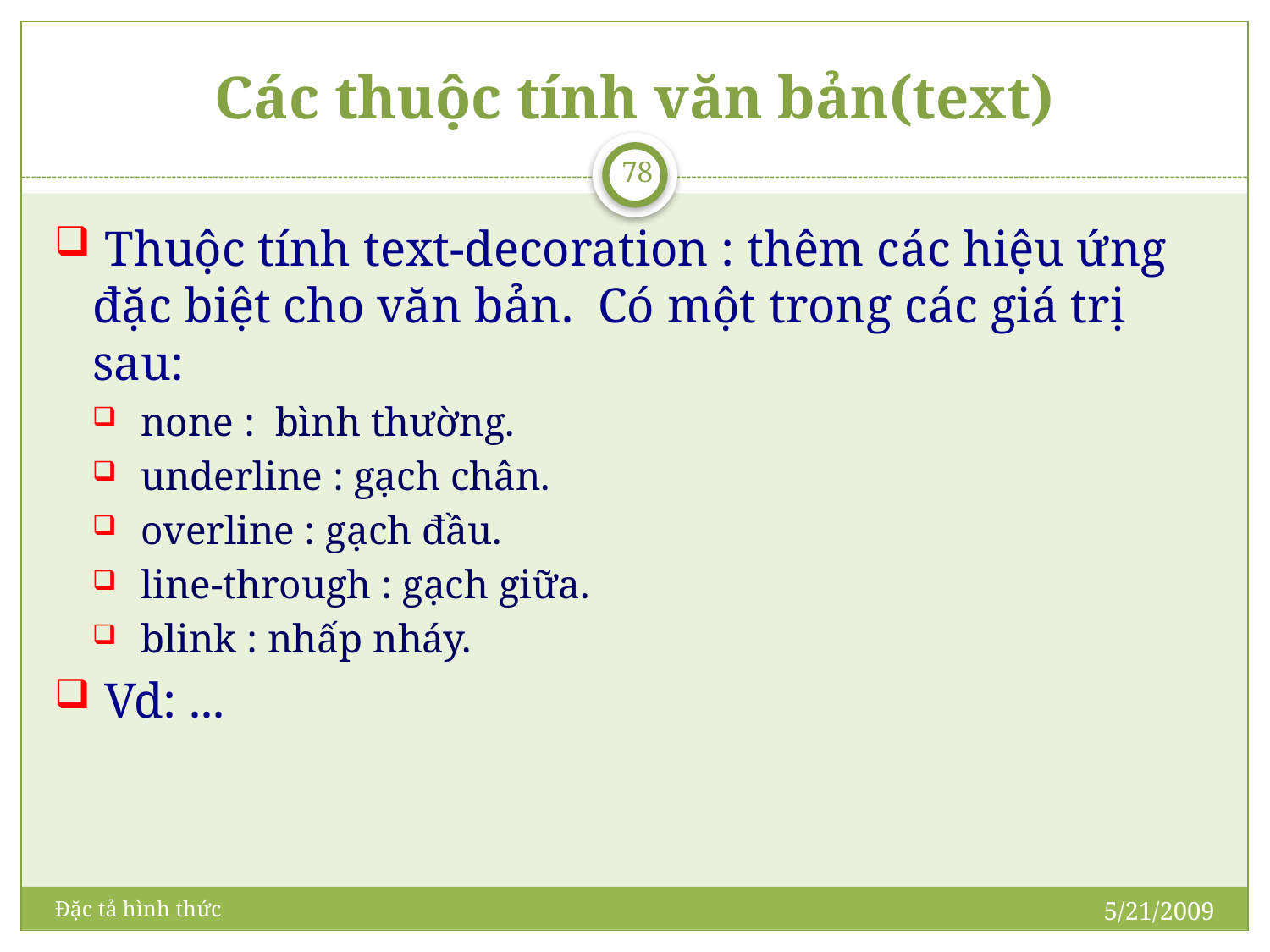

# Các thuộc tính văn bản(text)
78
 Thuộc tính text-decoration : thêm các hiệu ứng đặc biệt cho văn bản.  Có một trong các giá trị sau:
 none :  bình thường.
 underline : gạch chân.
 overline : gạch đầu.
 line-through : gạch giữa.
 blink : nhấp nháy.
 Vd: ...
5/21/2009
Đặc tả hình thức